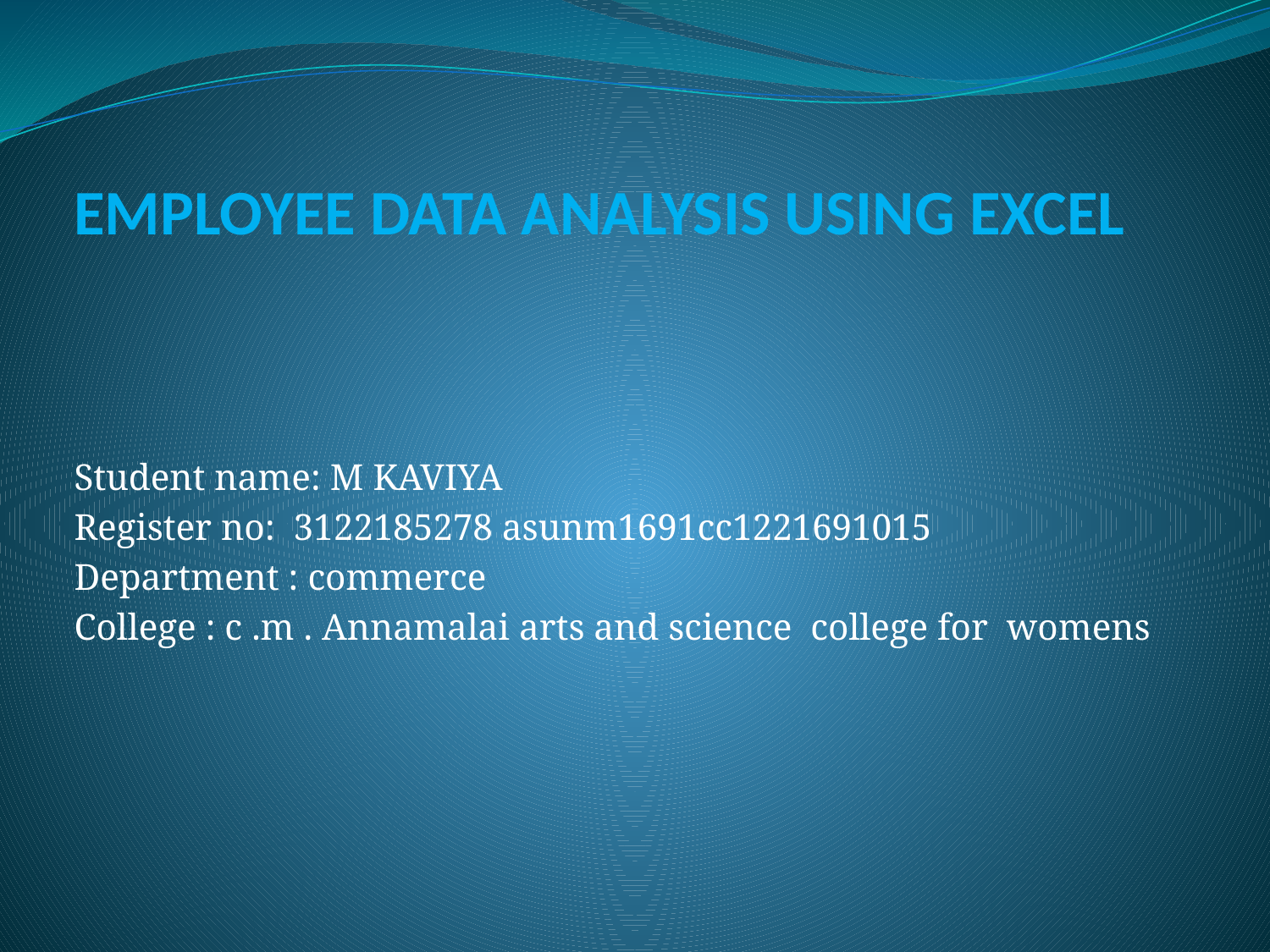

# EMPLOYEE DATA ANALYSIS USING EXCEL
Student name: M KAVIYA
Register no:  3122185278 asunm1691cc1221691015
Department : commerce
College : c .m . Annamalai arts and science  college for  womens